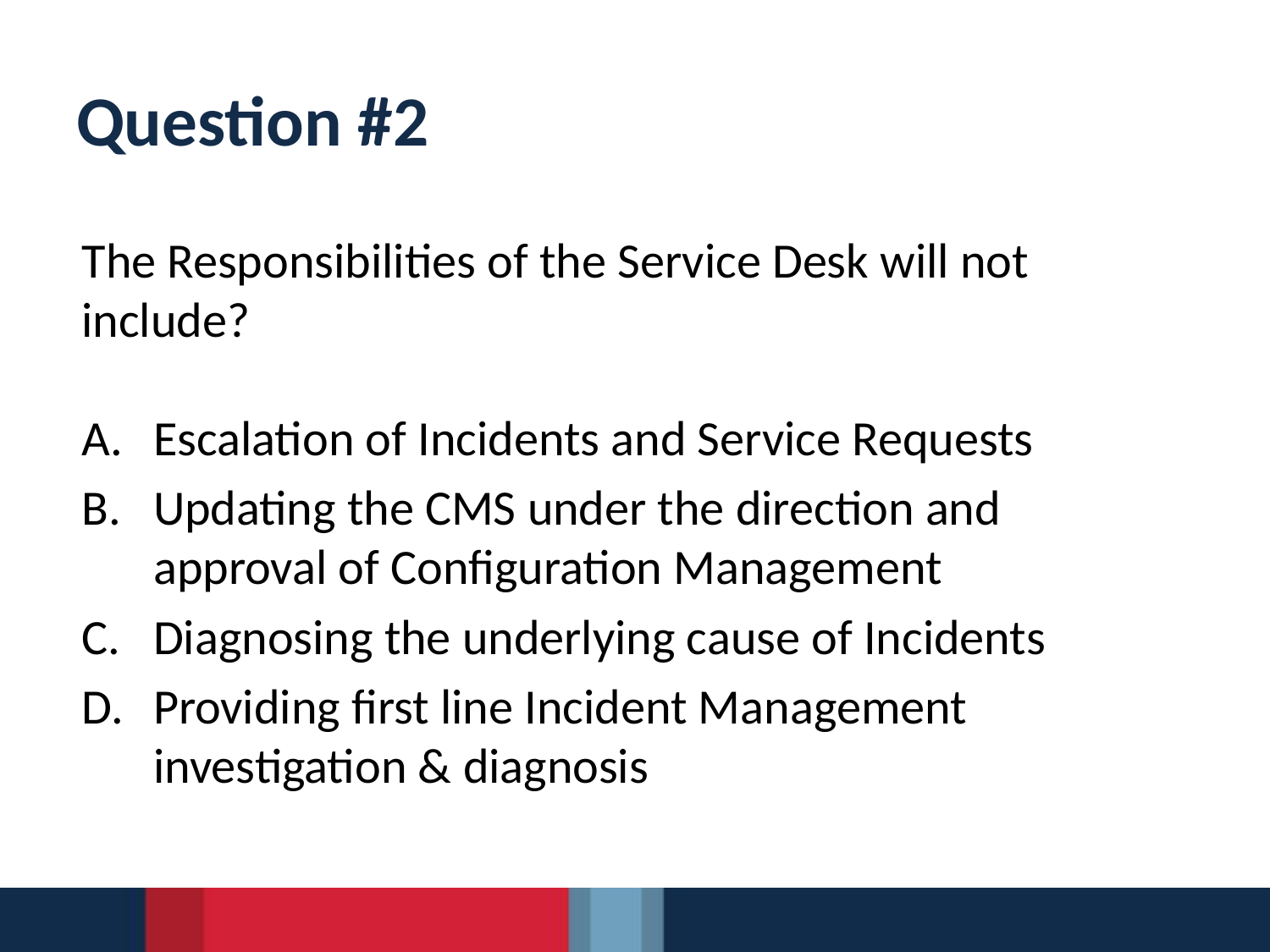

# Question #2
The Responsibilities of the Service Desk will not
include?

Escalation of Incidents and Service Requests
Updating the CMS under the direction and
approval of Configuration Management
Diagnosing the underlying cause of Incidents
Providing first line Incident Management
investigation & diagnosis